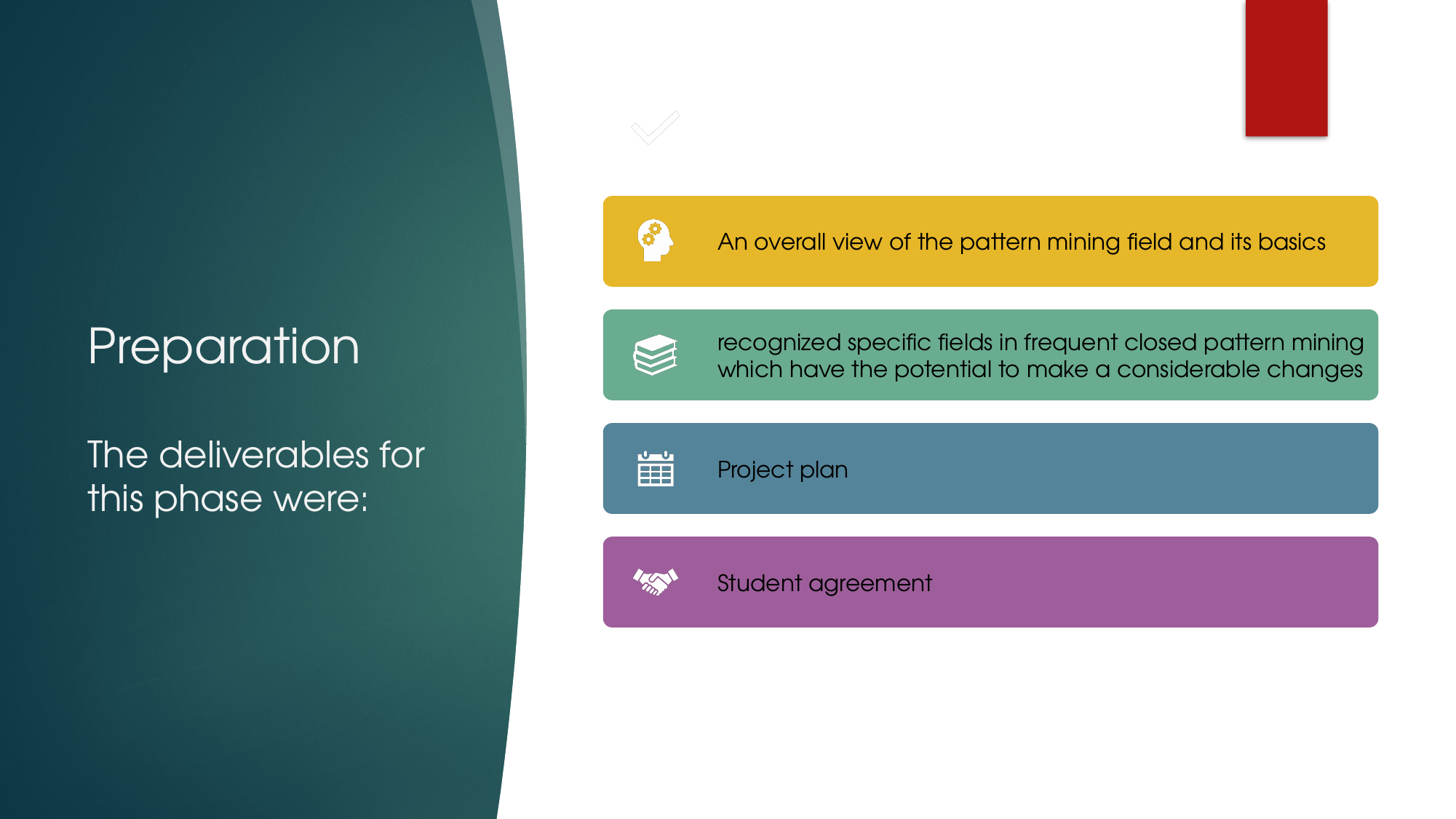

9

An overall view of the pattern mining field and its basics
recognized specific fields in frequent closed pattern mining which have the potential to make a considerable changes
Project plan
Student agreement
# Preparation The deliverables for this phase were: